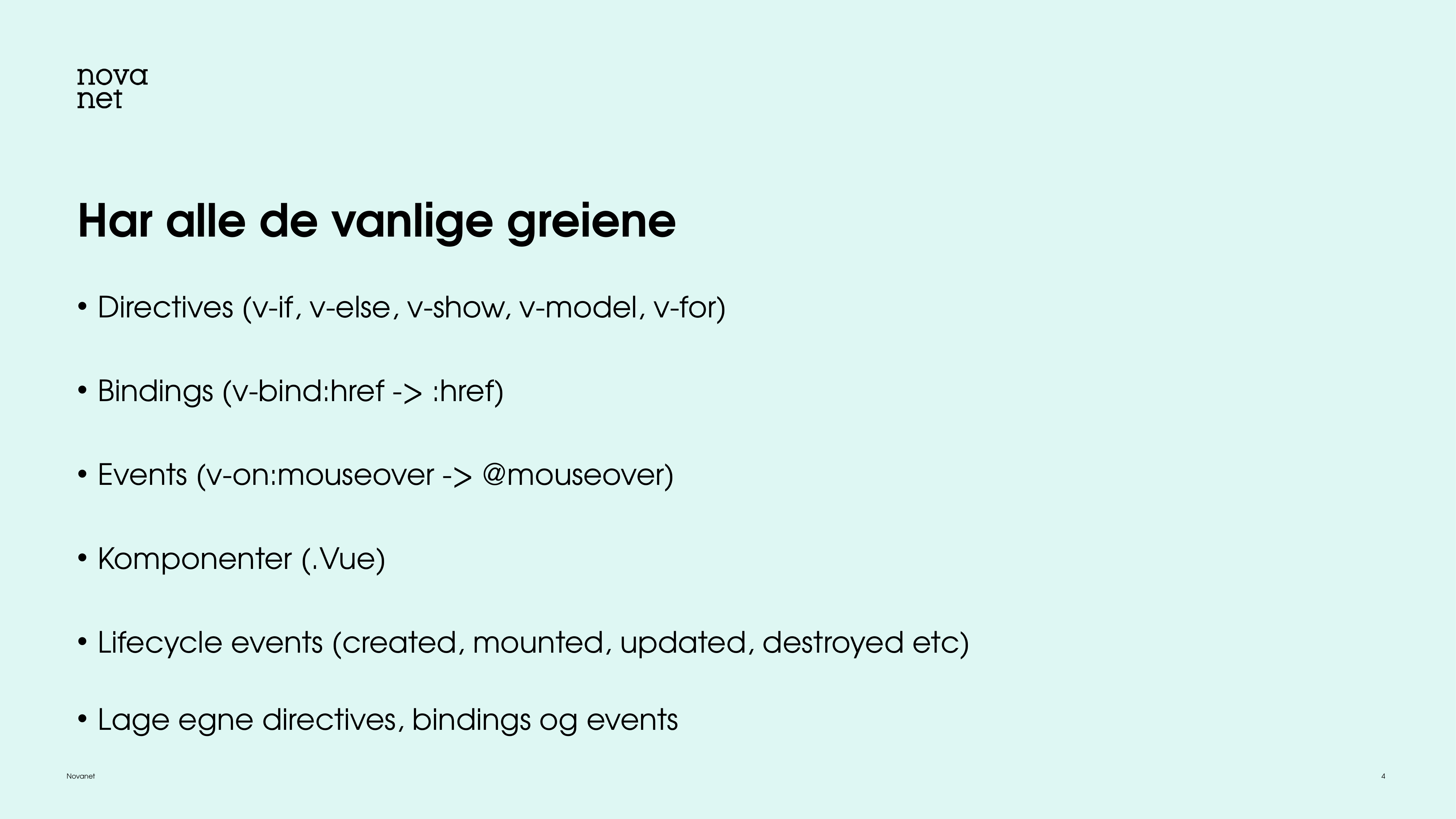

# Har alle de vanlige greiene
Directives (v-if, v-else, v-show, v-model, v-for)

Bindings (v-bind:href -> :href)

Events (v-on:mouseover -> @mouseover)

Komponenter (.Vue)

Lifecycle events (created, mounted, updated, destroyed etc)
Lage egne directives, bindings og events

4